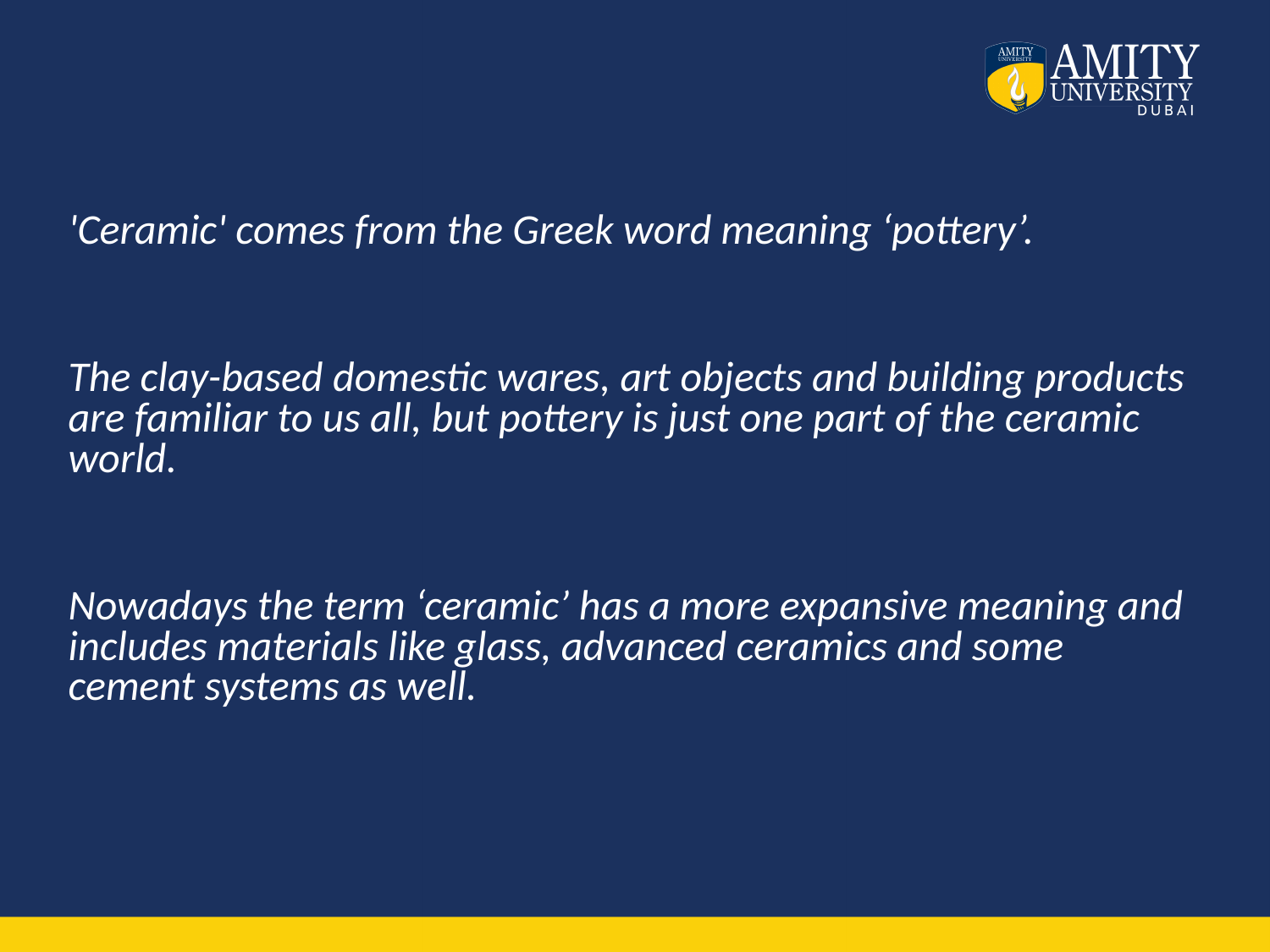

#
'Ceramic' comes from the Greek word meaning ‘pottery’.

The clay-based domestic wares, art objects and building products are familiar to us all, but pottery is just one part of the ceramic world.

Nowadays the term ‘ceramic’ has a more expansive meaning and includes materials like glass, advanced ceramics and some cement systems as well.